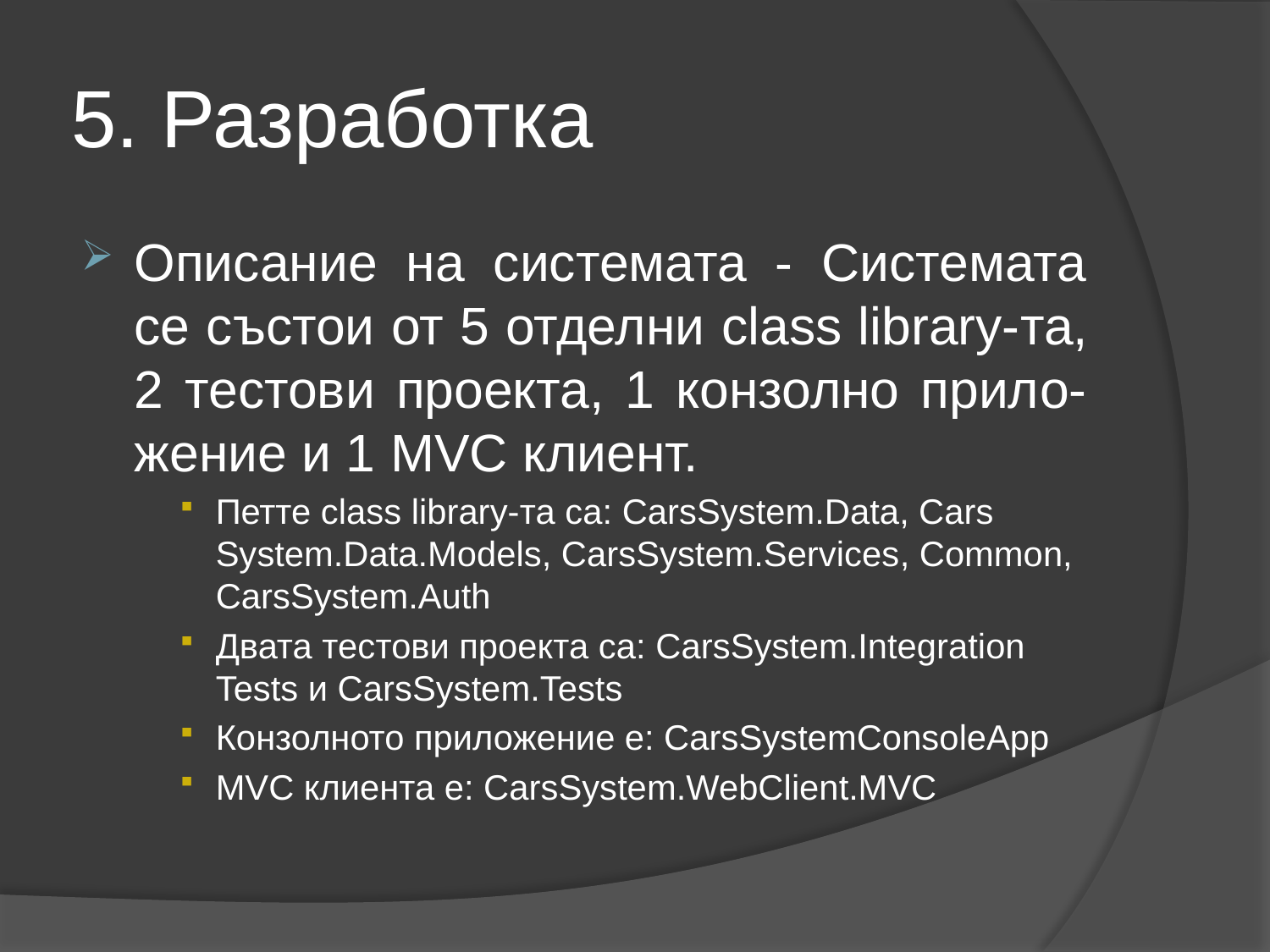

5. Разработка
Описание на системата - Системата се състои от 5 отделни class library-та, 2 тестови проекта, 1 конзолно прило-жение и 1 MVC клиент.
Петте class library-та са: CarsSystem.Data, Cars System.Data.Models, CarsSystem.Services, Common,  CarsSystem.Auth
Двата тестови проекта са: CarsSystem.Integratiоn Tests и CarsSystem.Tests
Конзолното приложение е: CarsSystemConsoleApp
MVC клиента е: CarsSystem.WebClient.MVC